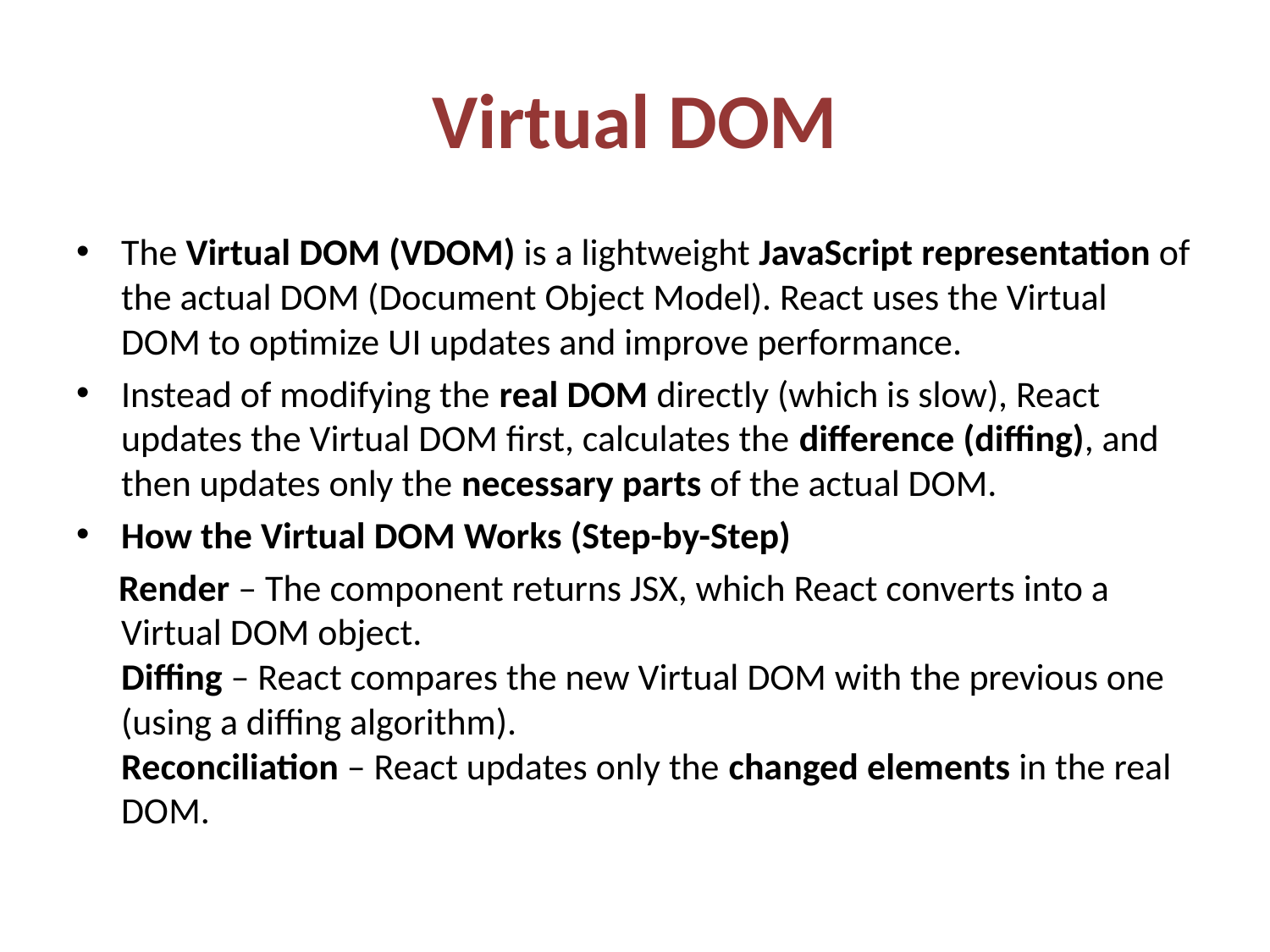

# Virtual DOM
The Virtual DOM (VDOM) is a lightweight JavaScript representation of the actual DOM (Document Object Model). React uses the Virtual DOM to optimize UI updates and improve performance.
Instead of modifying the real DOM directly (which is slow), React updates the Virtual DOM first, calculates the difference (diffing), and then updates only the necessary parts of the actual DOM.
How the Virtual DOM Works (Step-by-Step)
     Render – The component returns JSX, which React converts into a Virtual DOM object.
Diffing – React compares the new Virtual DOM with the previous one (using a diffing algorithm).
Reconciliation – React updates only the changed elements in the real DOM.